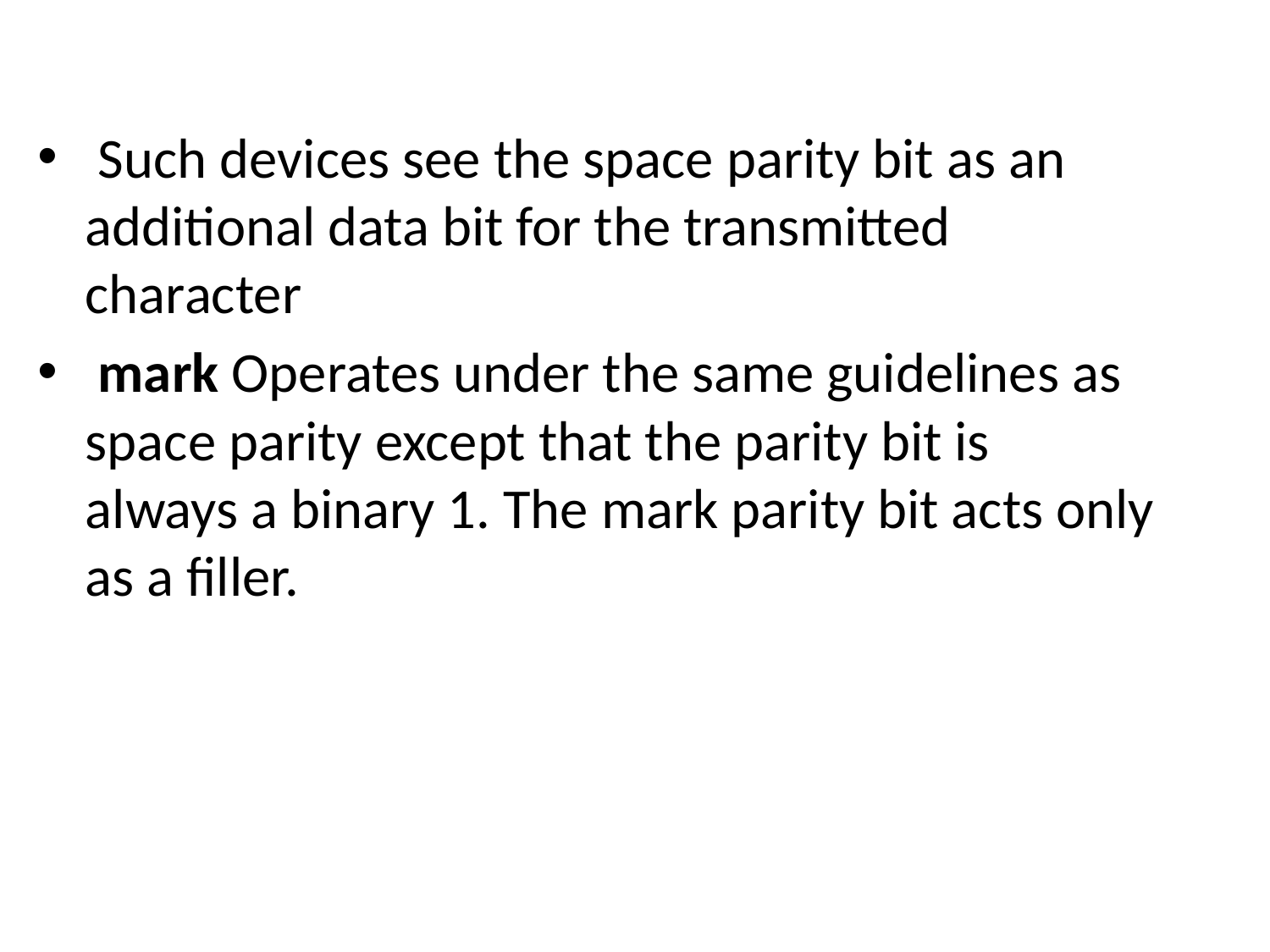

Such devices see the space parity bit as an additional data bit for the transmitted character
 mark Operates under the same guidelines as space parity except that the parity bit is always a binary 1. The mark parity bit acts only as a filler.